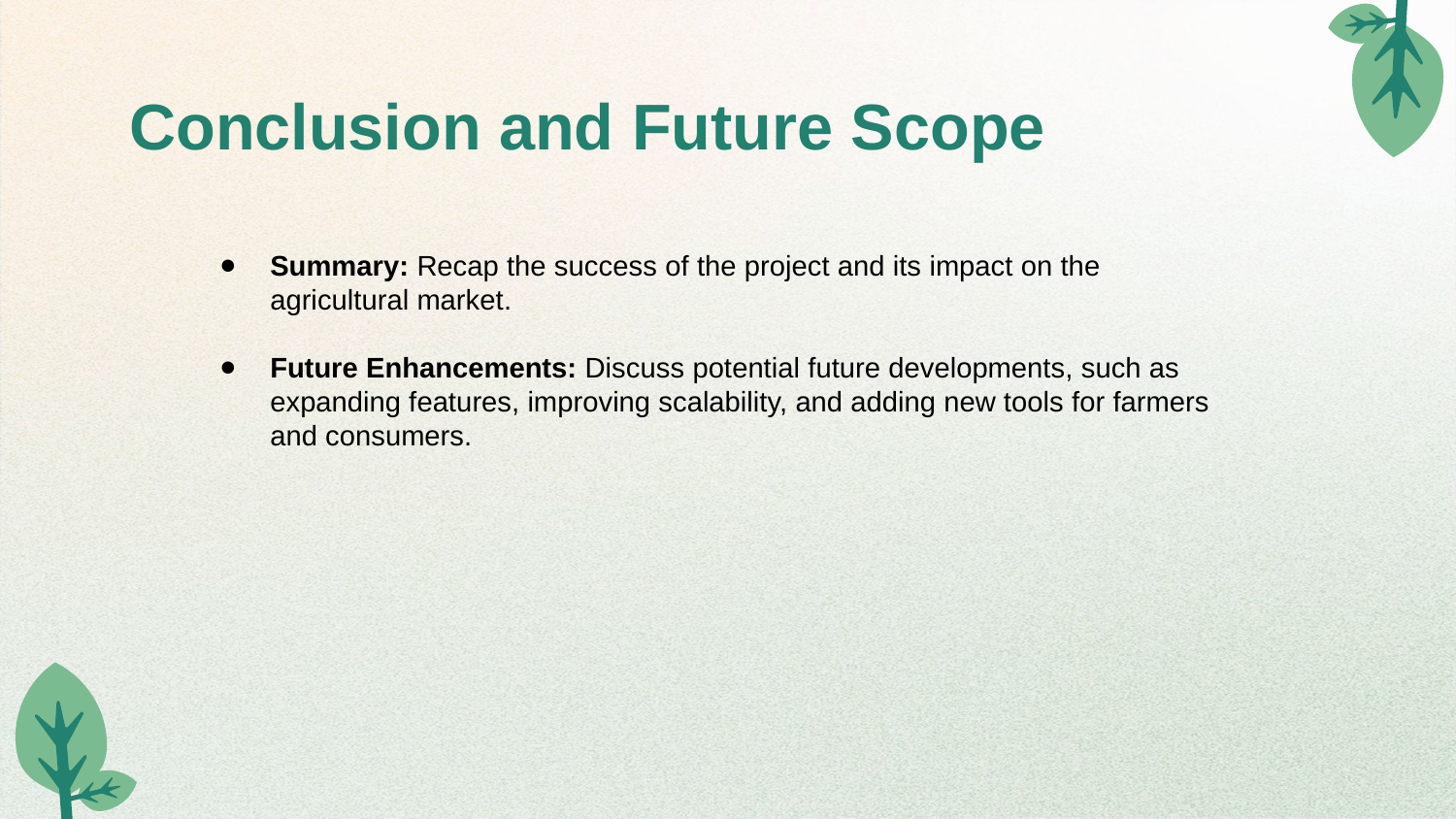

# Conclusion and Future Scope
Summary: Recap the success of the project and its impact on the agricultural market.

Future Enhancements: Discuss potential future developments, such as expanding features, improving scalability, and adding new tools for farmers and consumers.